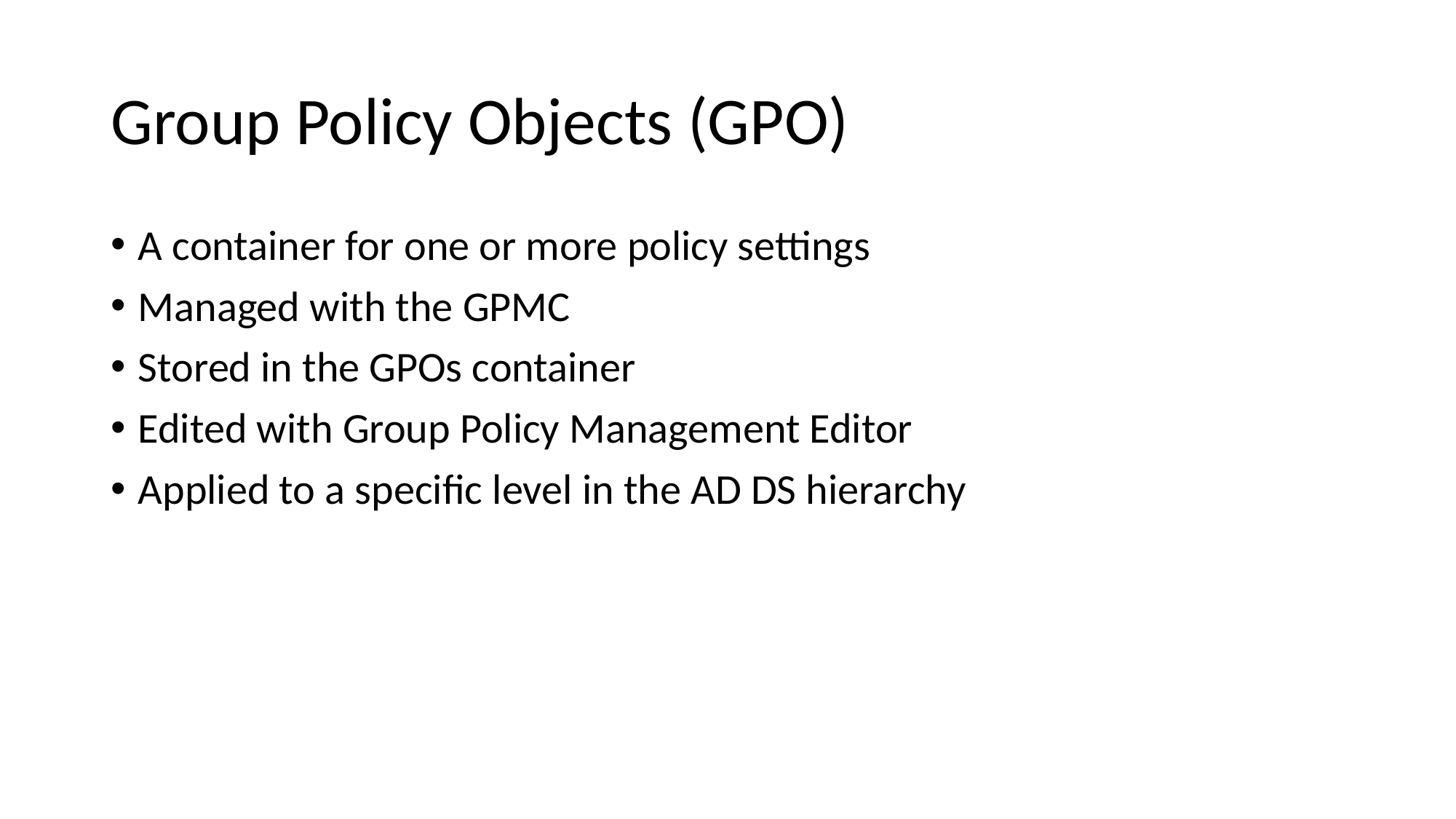

# Group Policy Objects (GPO)
A container for one or more policy settings
Managed with the GPMC
Stored in the GPOs container
Edited with Group Policy Management Editor
Applied to a specific level in the AD DS hierarchy